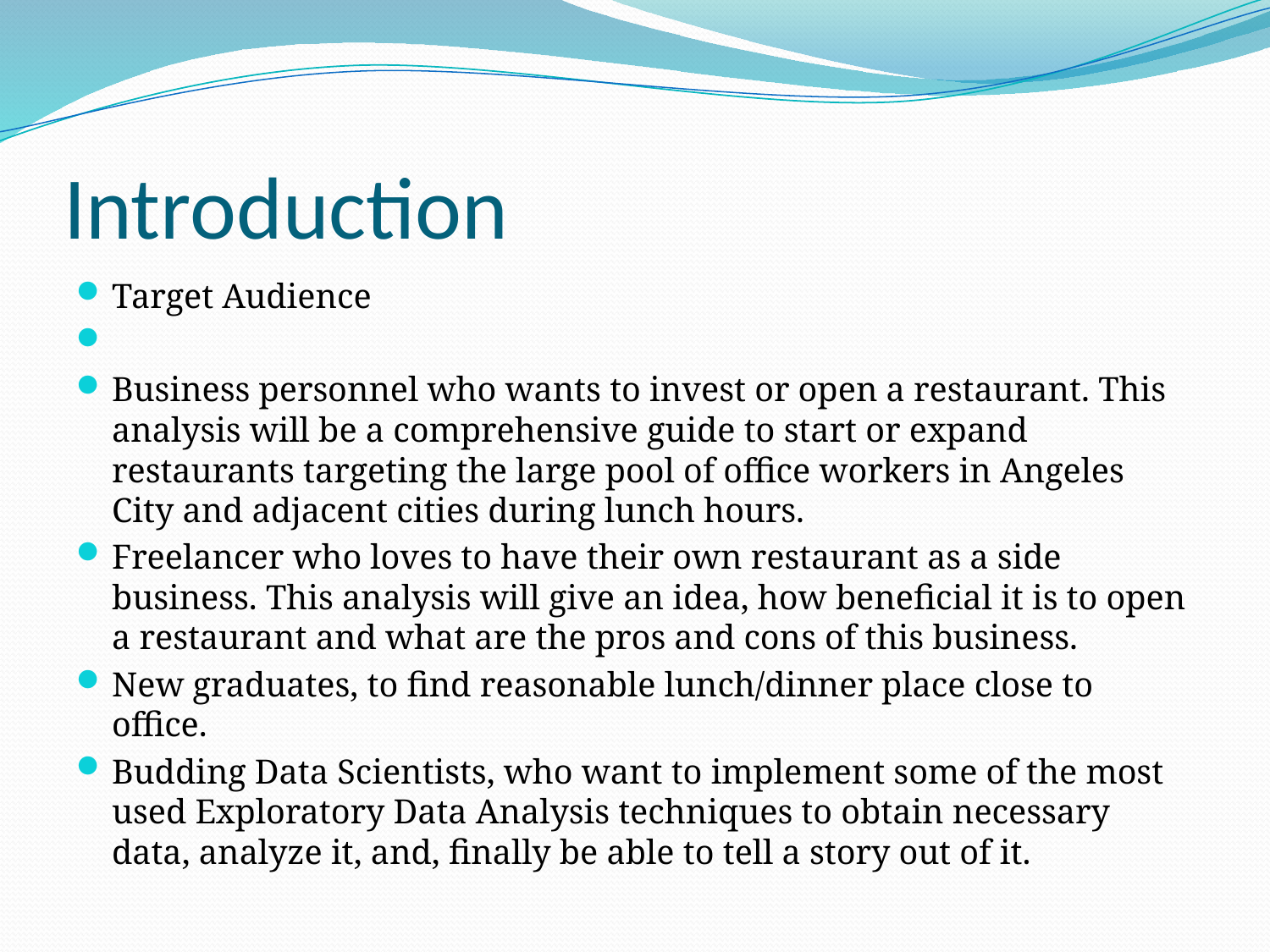

# Introduction
Target Audience

Business personnel who wants to invest or open a restaurant. This analysis will be a comprehensive guide to start or expand restaurants targeting the large pool of office workers in Angeles City and adjacent cities during lunch hours.
Freelancer who loves to have their own restaurant as a side business. This analysis will give an idea, how beneficial it is to open a restaurant and what are the pros and cons of this business.
New graduates, to find reasonable lunch/dinner place close to office.
Budding Data Scientists, who want to implement some of the most used Exploratory Data Analysis techniques to obtain necessary data, analyze it, and, finally be able to tell a story out of it.